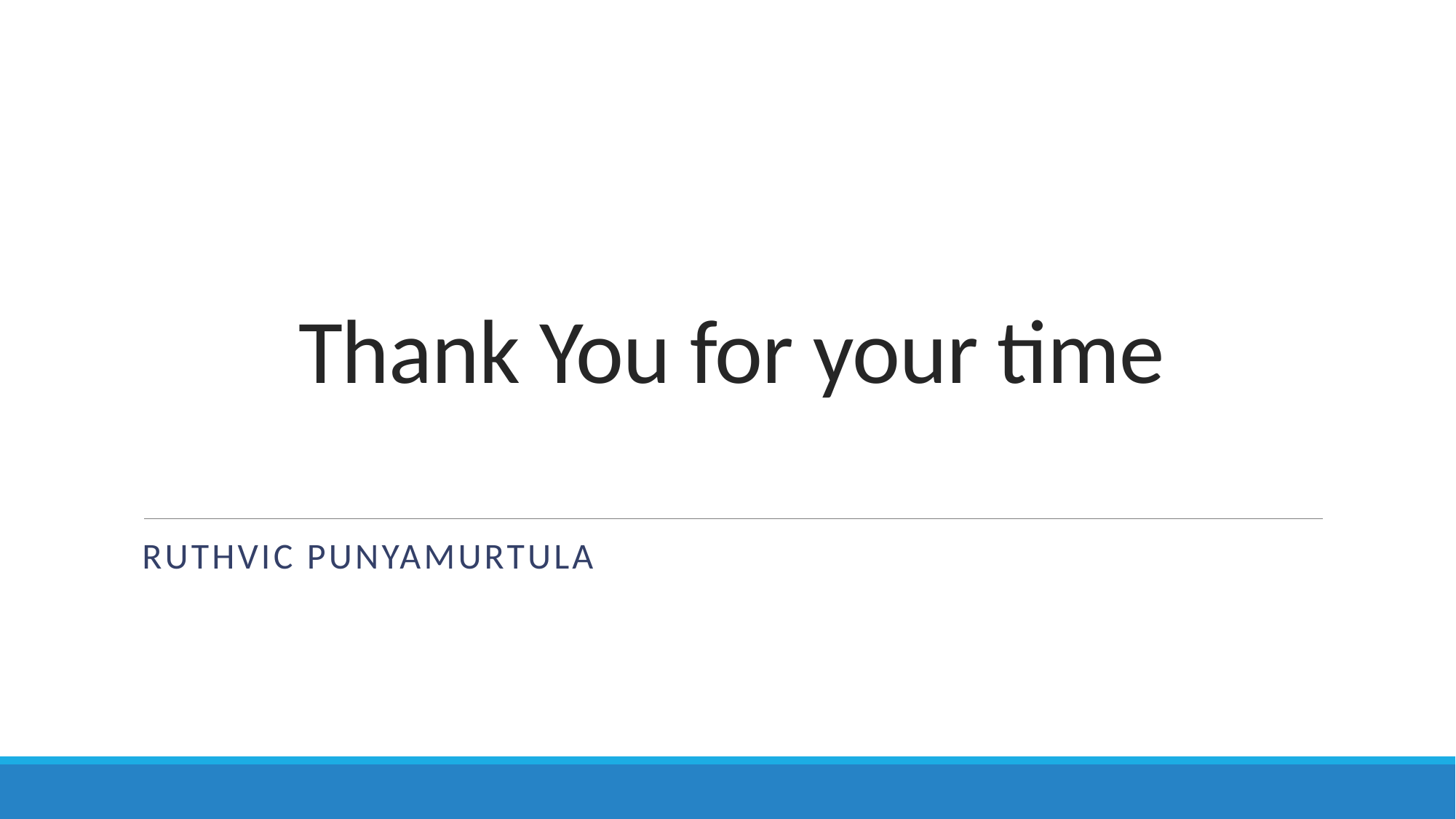

# Thank You for your time
Ruthvic Punyamurtula